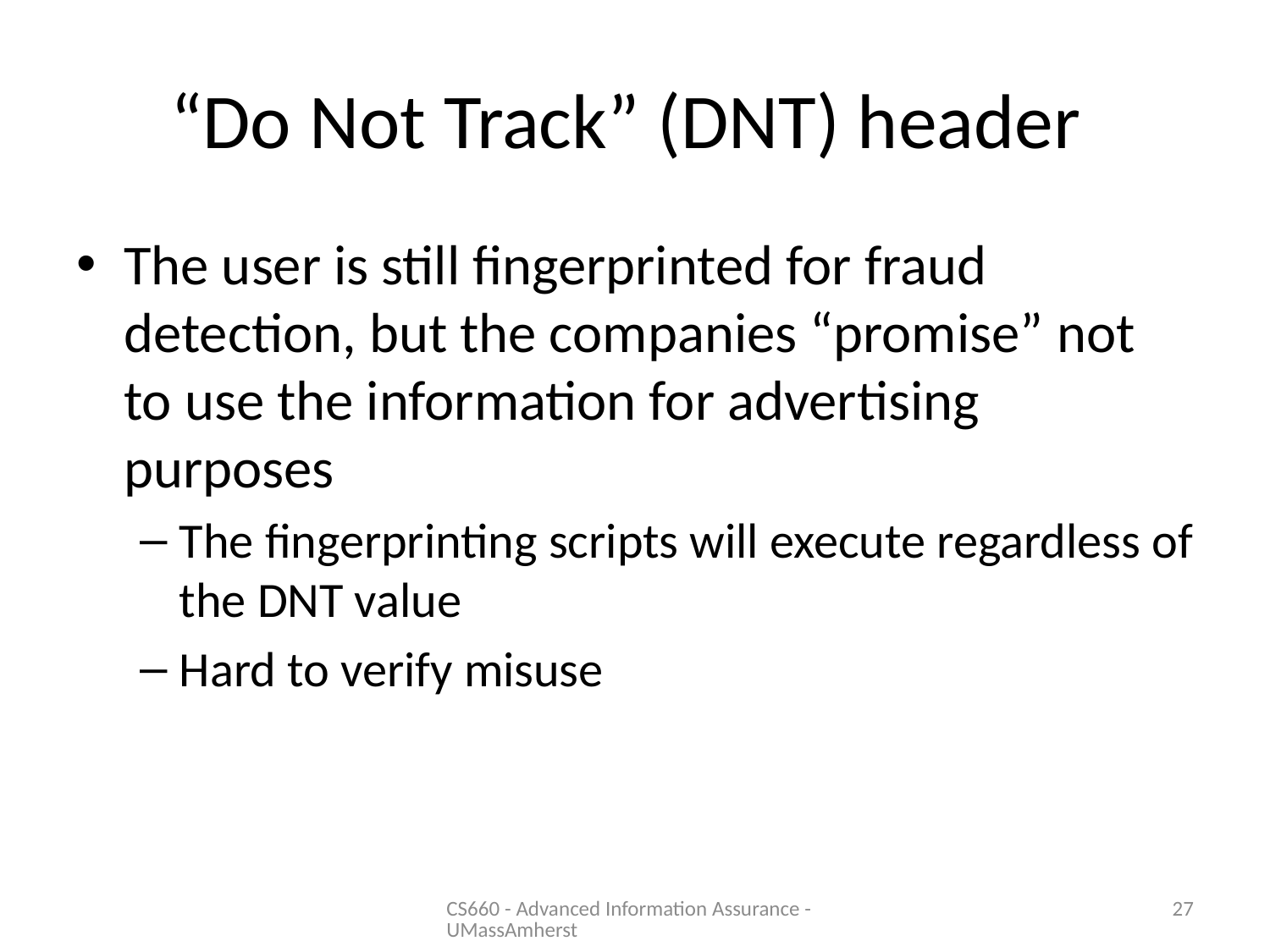

# “Do Not Track” (DNT) header
The user is still fingerprinted for fraud detection, but the companies “promise” not to use the information for advertising purposes
The fingerprinting scripts will execute regardless of the DNT value
Hard to verify misuse

CS660 - Advanced Information Assurance - UMassAmherst
27